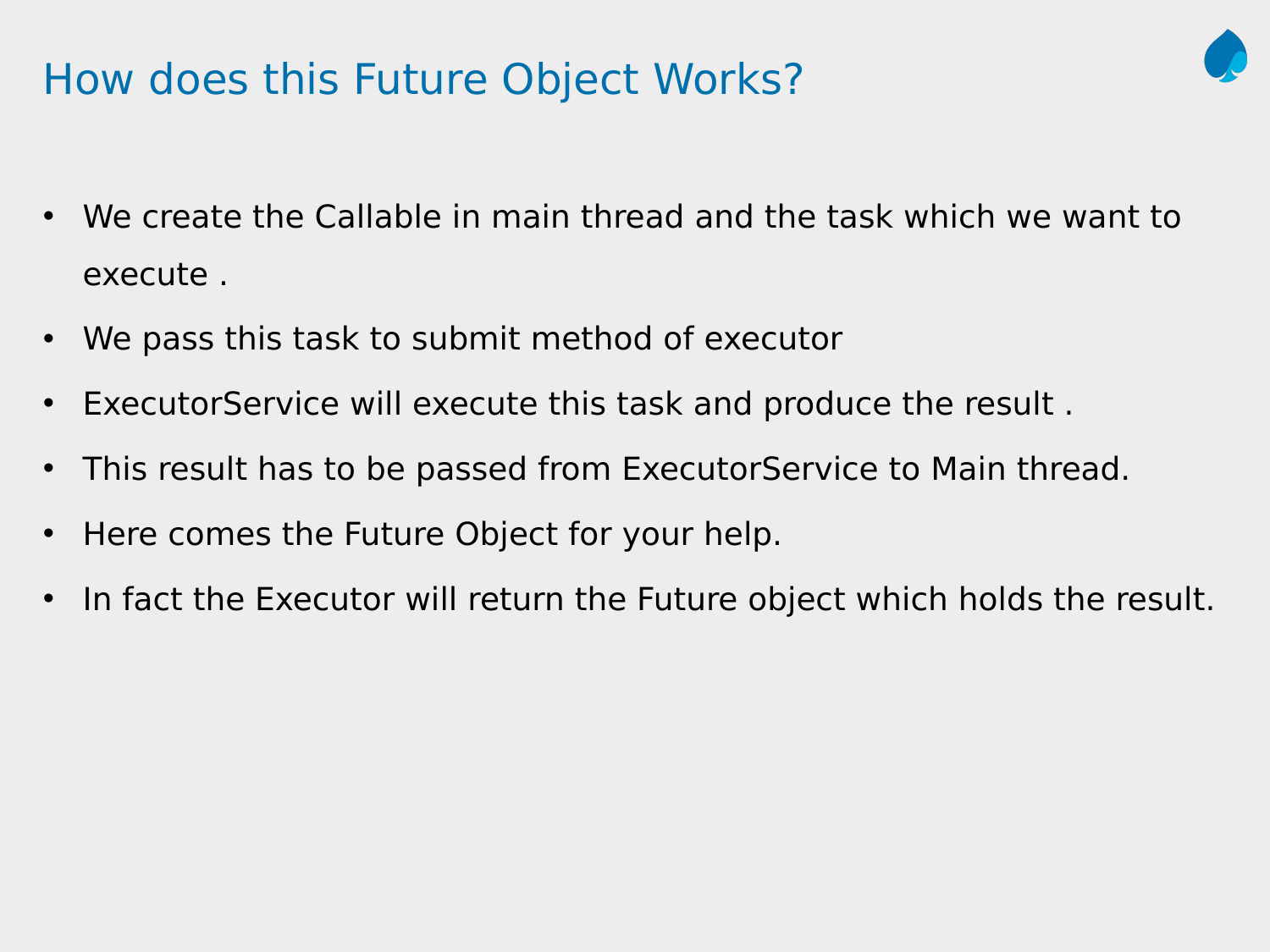

# How does this Future Object Works?
We create the Callable in main thread and the task which we want to execute .
We pass this task to submit method of executor
ExecutorService will execute this task and produce the result .
This result has to be passed from ExecutorService to Main thread.
Here comes the Future Object for your help.
In fact the Executor will return the Future object which holds the result.